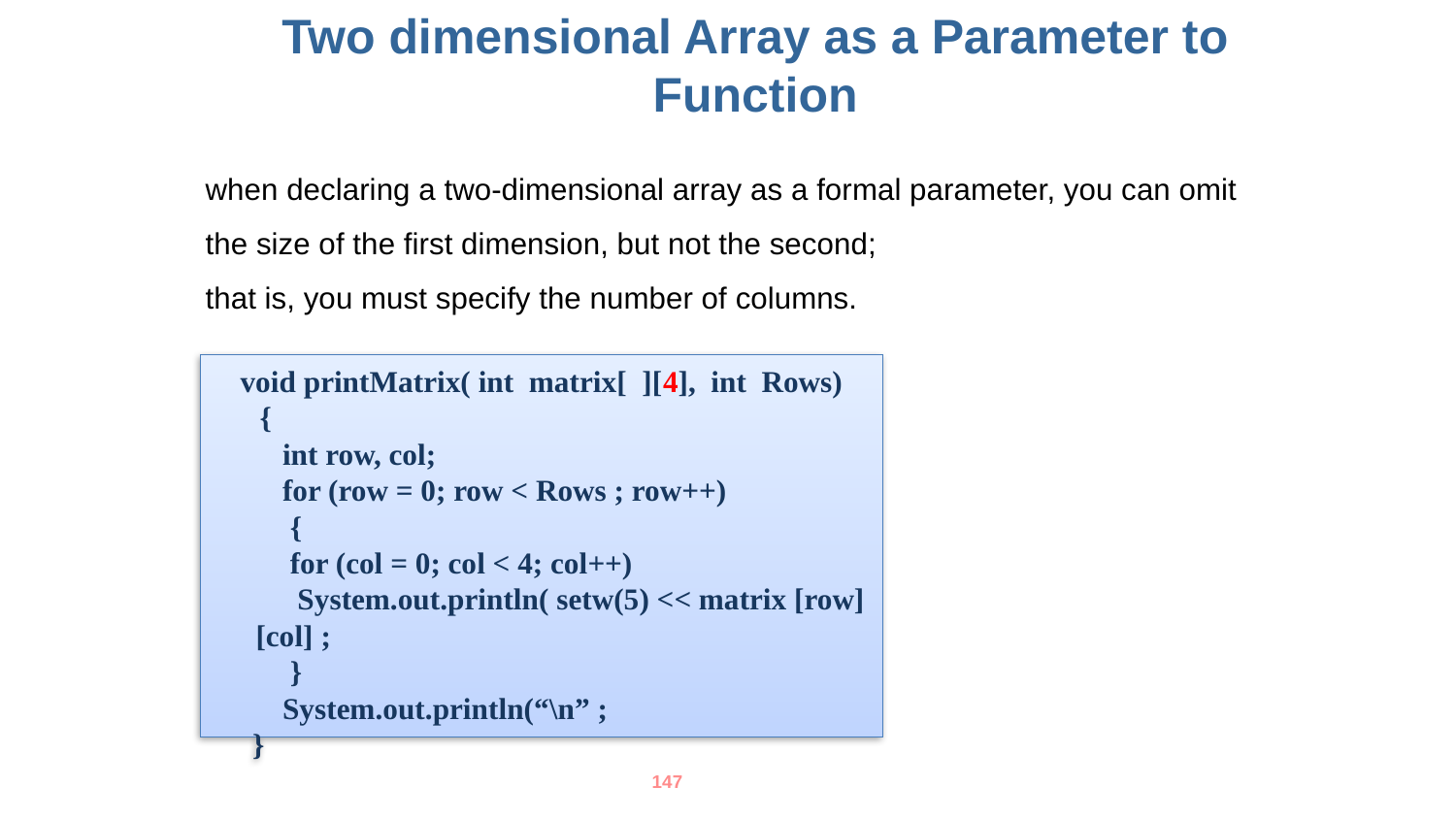

# Two dimensional Array as a Parameter to Function
when declaring a two-dimensional array as a formal parameter, you can omit the size of the first dimension, but not the second;
that is, you must specify the number of columns.
   void printMatrix( int  matrix[  ][4],  int  Rows)
      {
         int row, col;
         for (row = 0; row < Rows ; row++)
          {
          for (col = 0; col < 4; col++)
           System.out.println( setw(5) << matrix [row] [col] ;
          }
         System.out.println(“\n” ;
     }
147